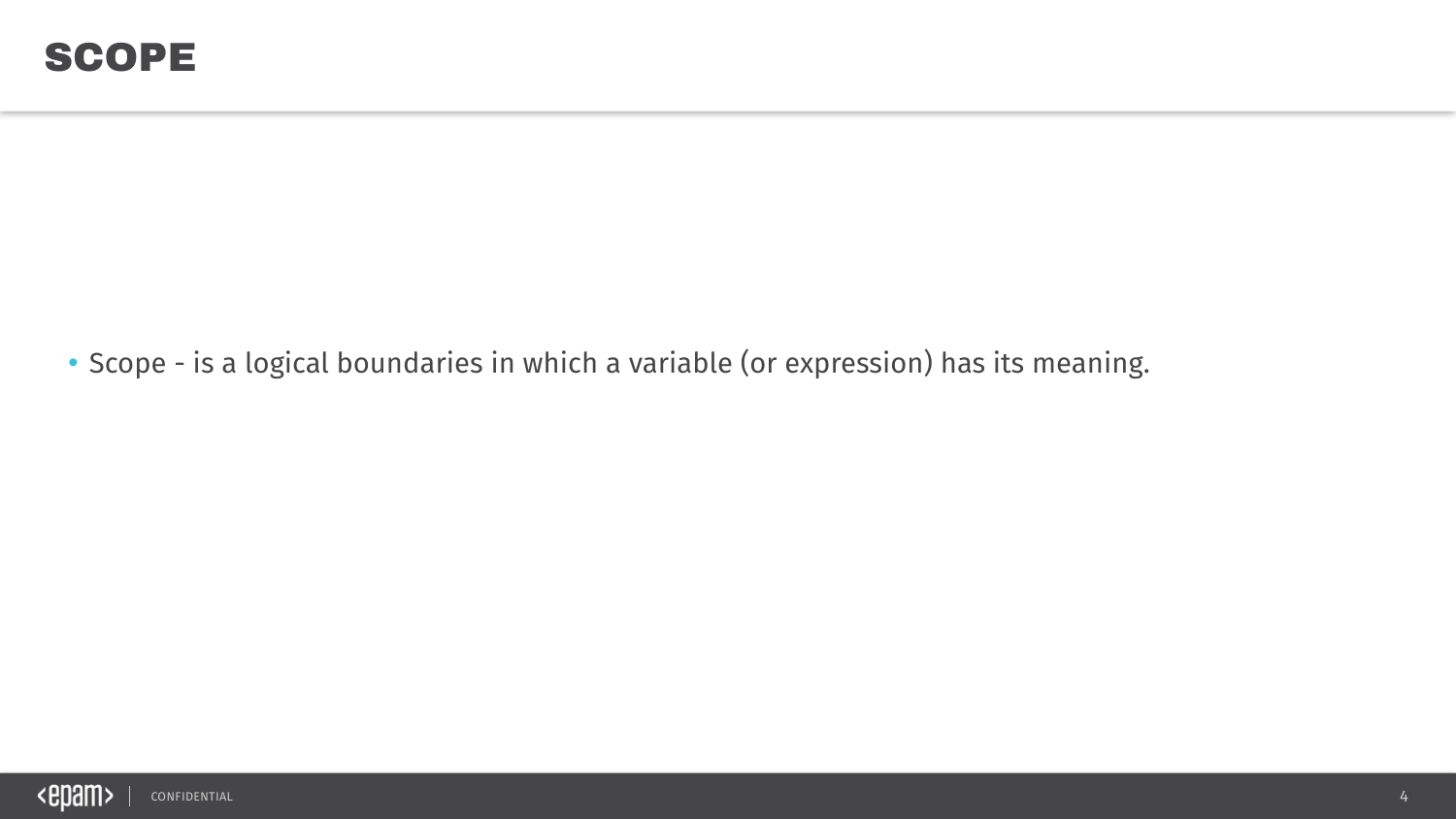

SCOPE

Scope - is a logical boundaries in which a variable (or expression) has its meaning.